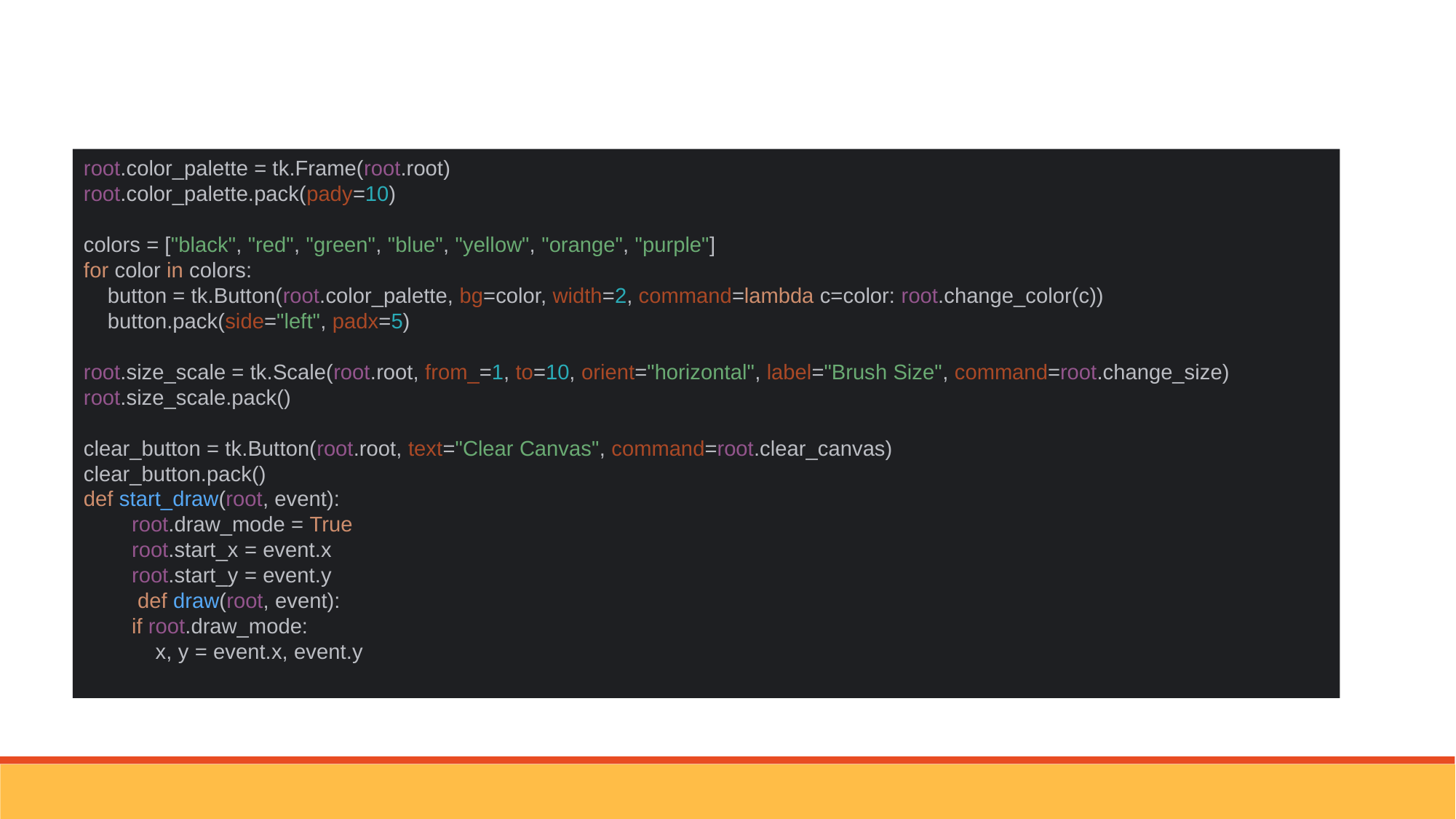

root.color_palette = tk.Frame(root.root)
root.color_palette.pack(pady=10)
colors = ["black", "red", "green", "blue", "yellow", "orange", "purple"]
for color in colors:
    button = tk.Button(root.color_palette, bg=color, width=2, command=lambda c=color: root.change_color(c))
    button.pack(side="left", padx=5)
root.size_scale = tk.Scale(root.root, from_=1, to=10, orient="horizontal", label="Brush Size", command=root.change_size)
root.size_scale.pack()
clear_button = tk.Button(root.root, text="Clear Canvas", command=root.clear_canvas)
clear_button.pack()
def start_draw(root, event):
        root.draw_mode = True
        root.start_x = event.x
        root.start_y = event.y
         def draw(root, event):
        if root.draw_mode:
            x, y = event.x, event.y